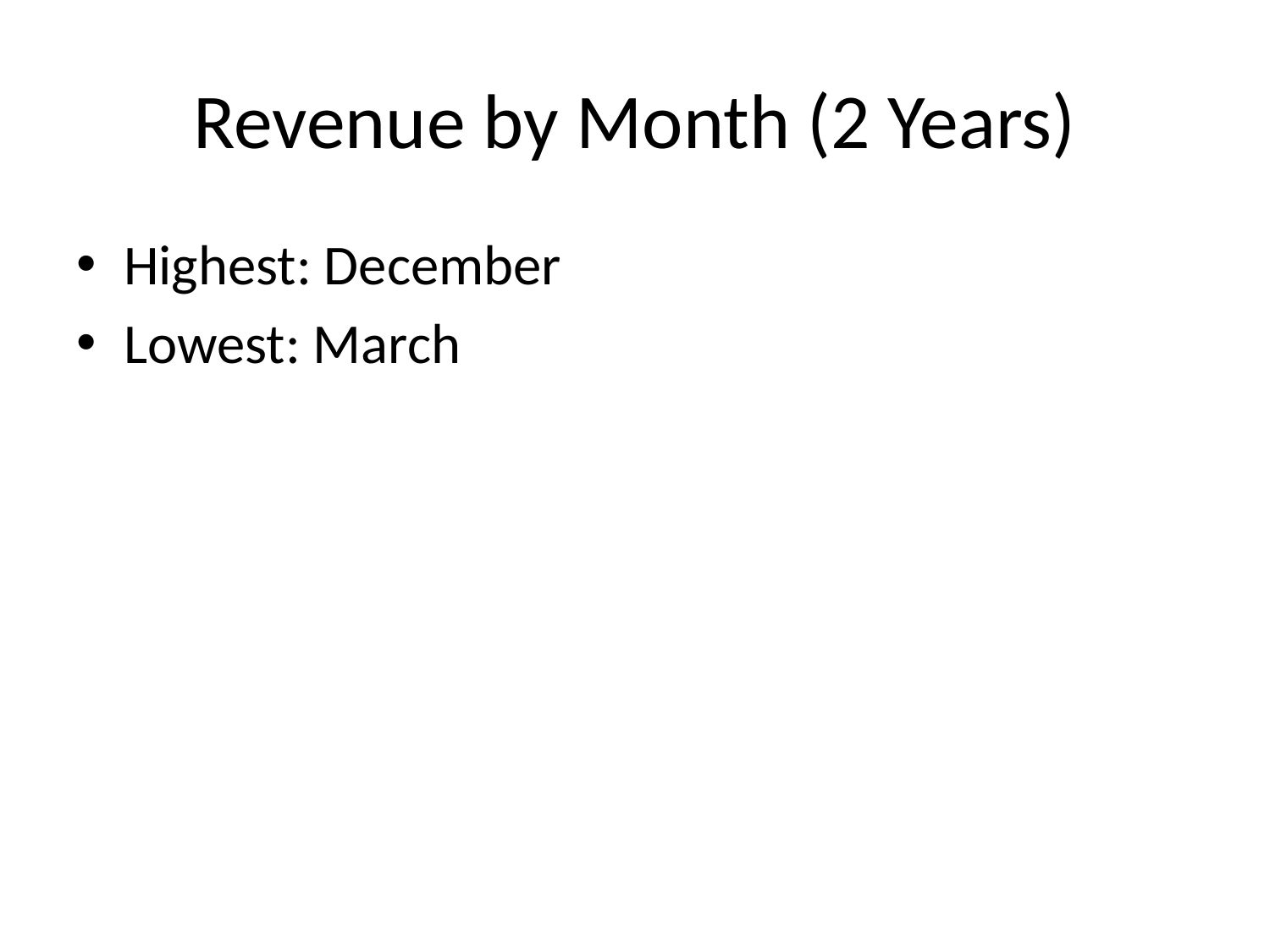

# Revenue by Month (2 Years)
Highest: December
Lowest: March